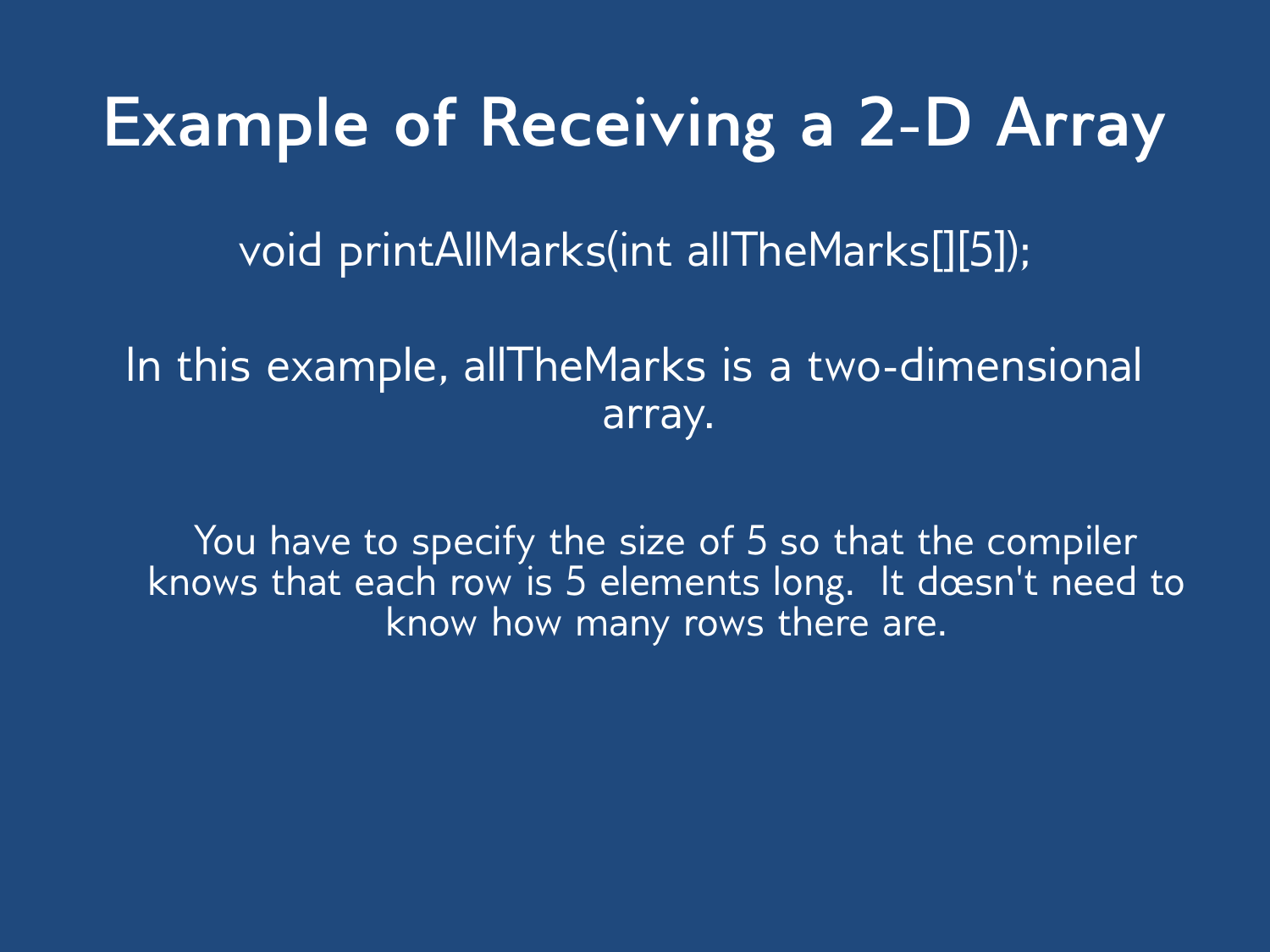

# Example of Receiving a 2-D Array
void printAllMarks(int allTheMarks[][5]);

In this example, allTheMarks is a two-dimensional array.

You have to specify the size of 5 so that the compiler knows that each row is 5 elements long.  It doesn't need to know how many rows there are.